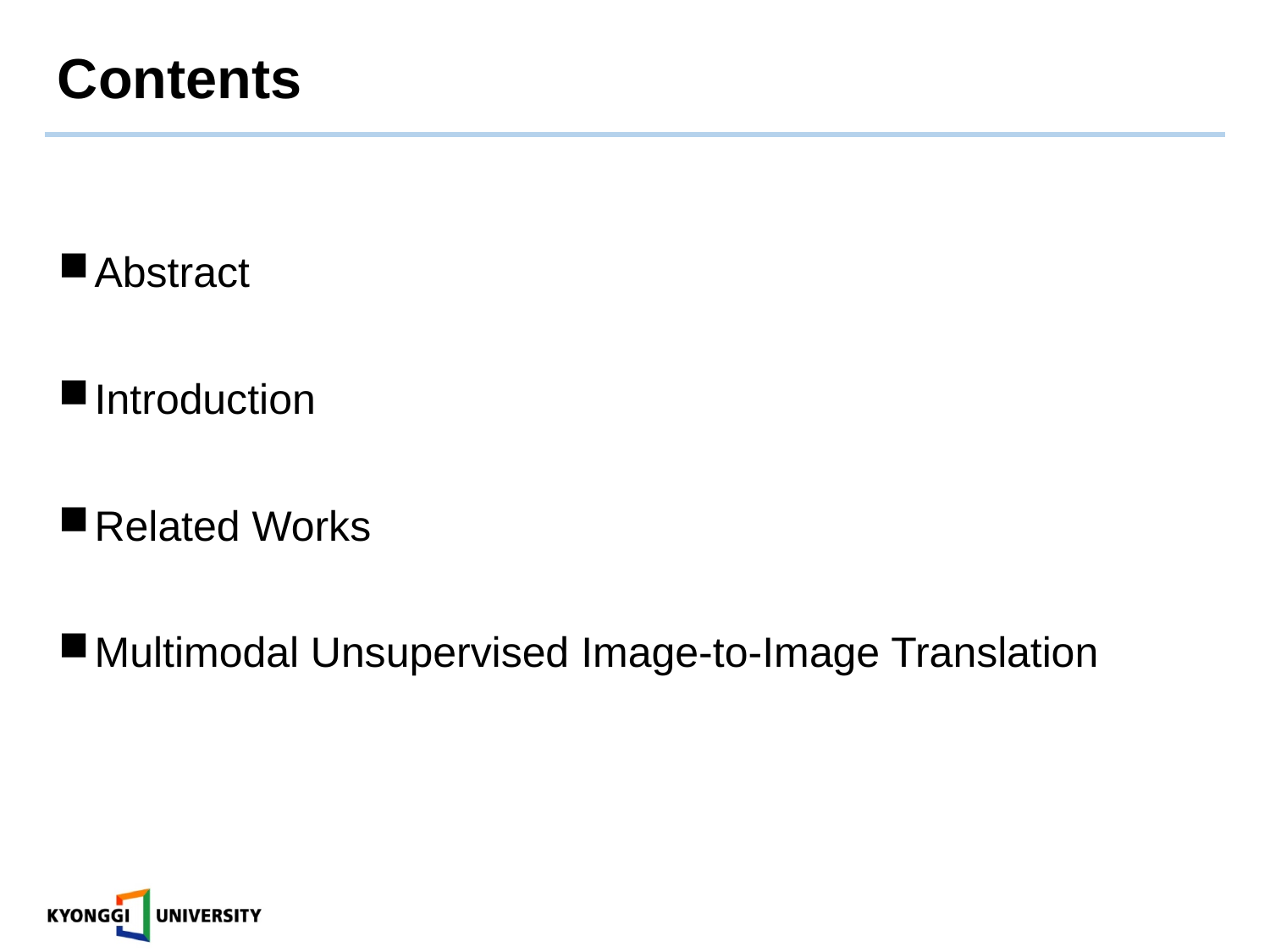

# Contents

Abstract

Introduction

Related Works

Multimodal Unsupervised Image-to-Image Translation